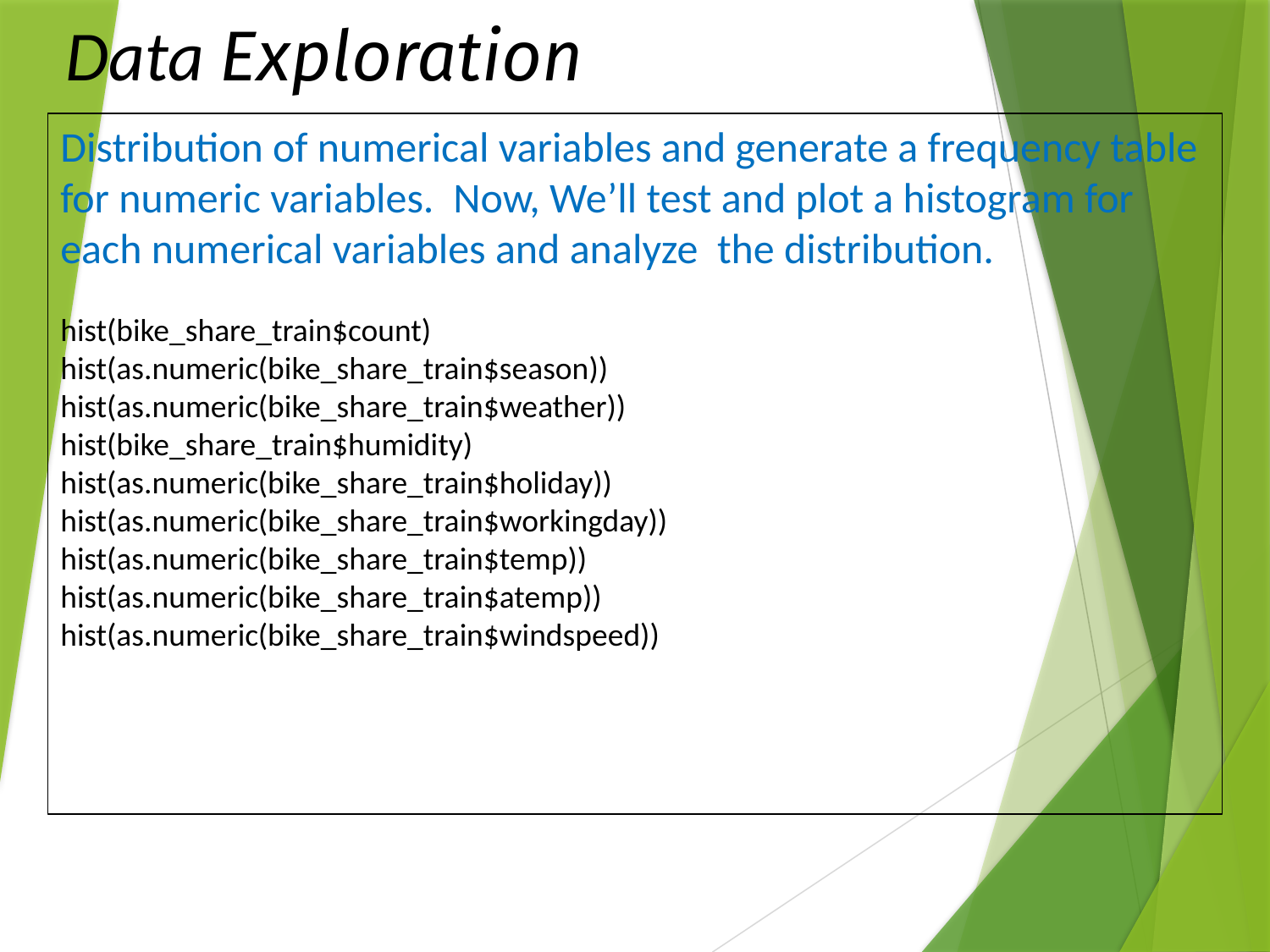

# Data Exploration
Distribution of numerical variables and generate a frequency table for numeric variables.  Now, We’ll test and plot a histogram for each numerical variables and analyze  the distribution.

hist(bike_share_train$count)
hist(as.numeric(bike_share_train$season))
hist(as.numeric(bike_share_train$weather))
hist(bike_share_train$humidity)
hist(as.numeric(bike_share_train$holiday))
hist(as.numeric(bike_share_train$workingday))
hist(as.numeric(bike_share_train$temp))
hist(as.numeric(bike_share_train$atemp))
hist(as.numeric(bike_share_train$windspeed))
Capstone Project Status Report - Oct-2018
Oct 14, 2018
15